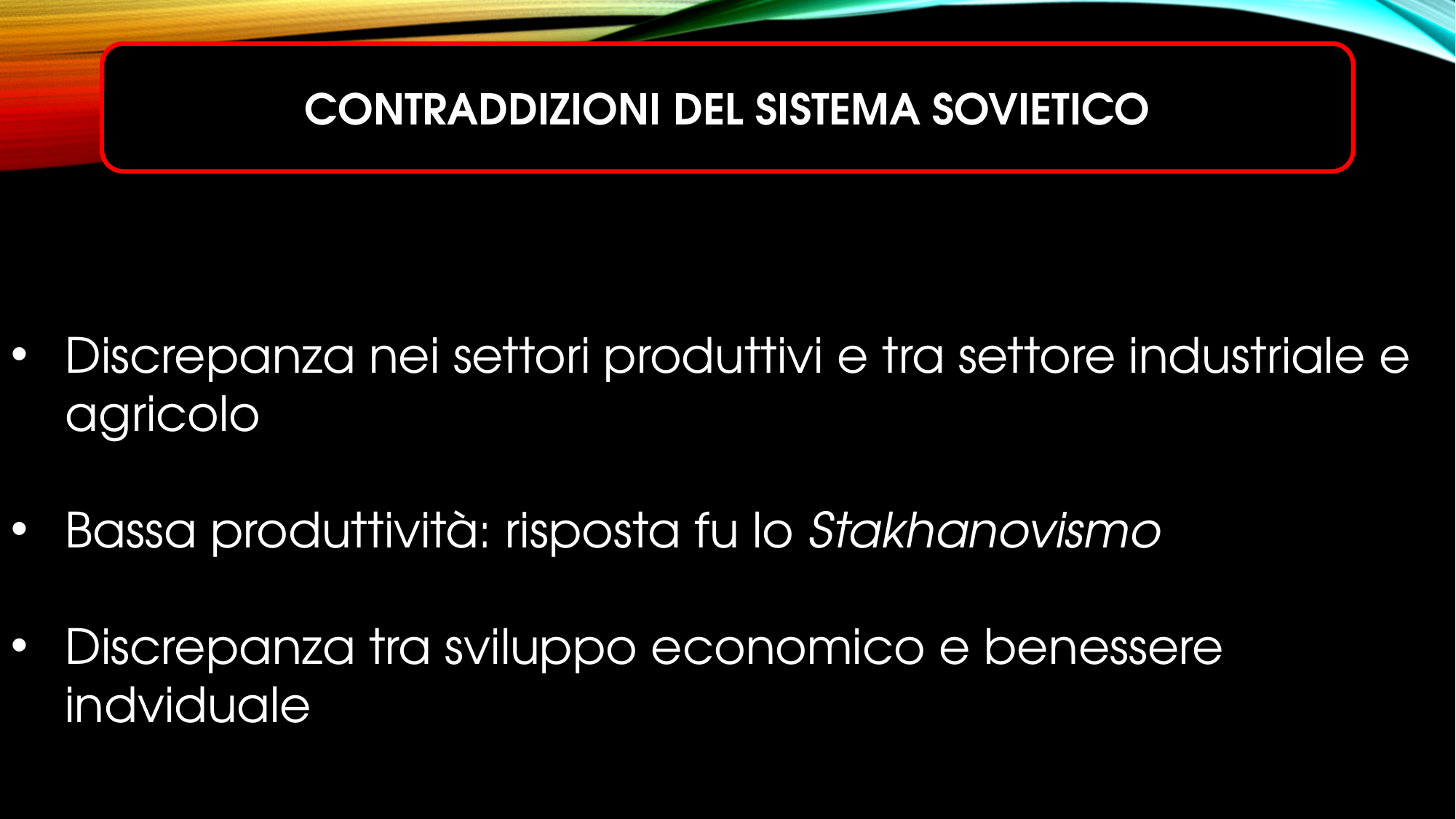

CONTRADDIZIONI DEL SISTEMA SOVIETICO
Discrepanza nei settori produttivi e tra settore industriale e agricolo

Bassa produttività: risposta fu lo Stakhanovismo

Discrepanza tra sviluppo economico e benessere indviduale